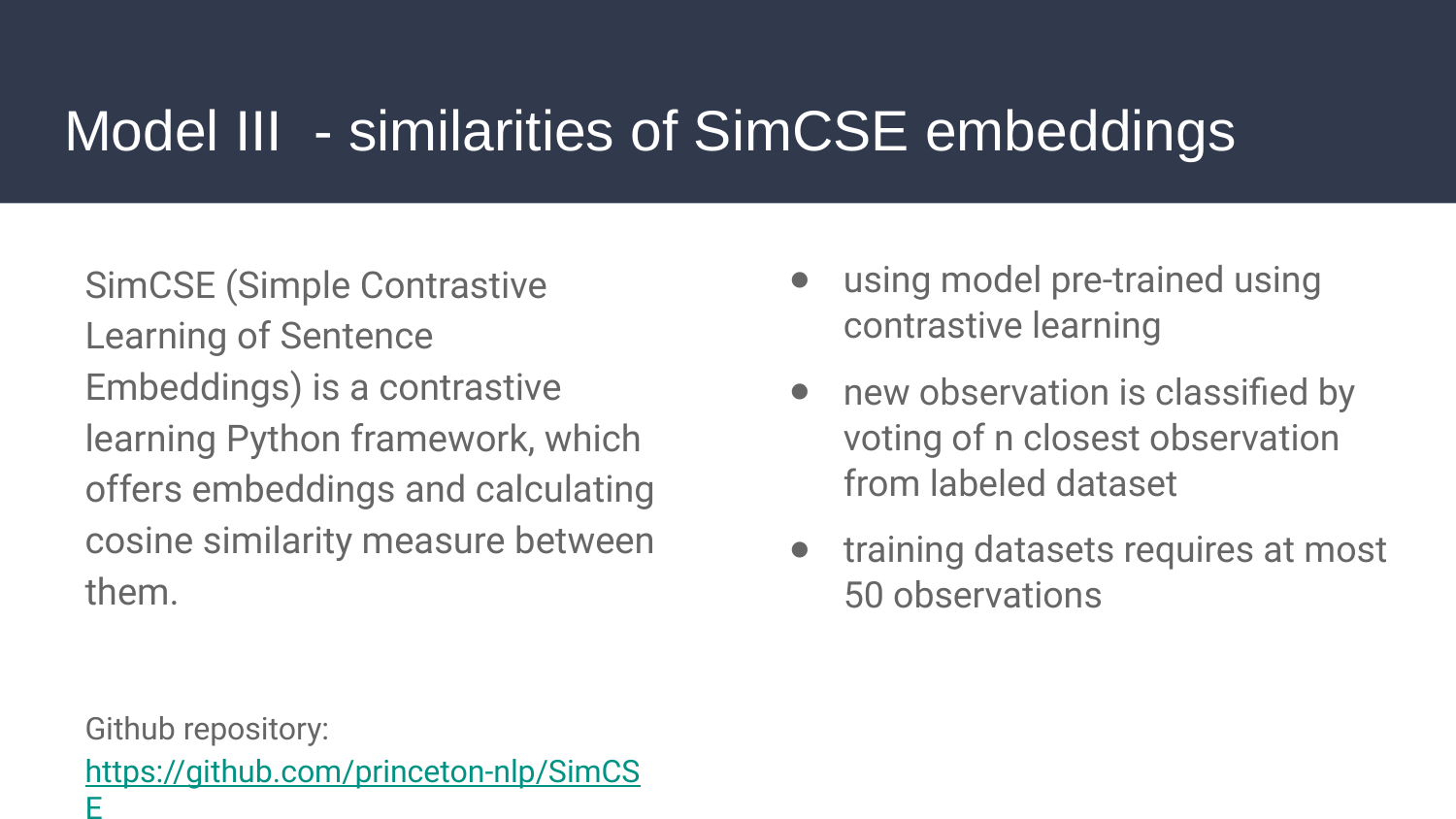

# Model III  - similarities of SimCSE embeddings

SimCSE (Simple Contrastive Learning of Sentence Embeddings) is a contrastive learning Python framework, which offers embeddings and calculating cosine similarity measure between them.

Github repository: https://github.com/princeton-nlp/SimCSE

using model pre-trained using contrastive learning
new observation is classified by voting of n closest observation from labeled dataset
training datasets requires at most 50 observations